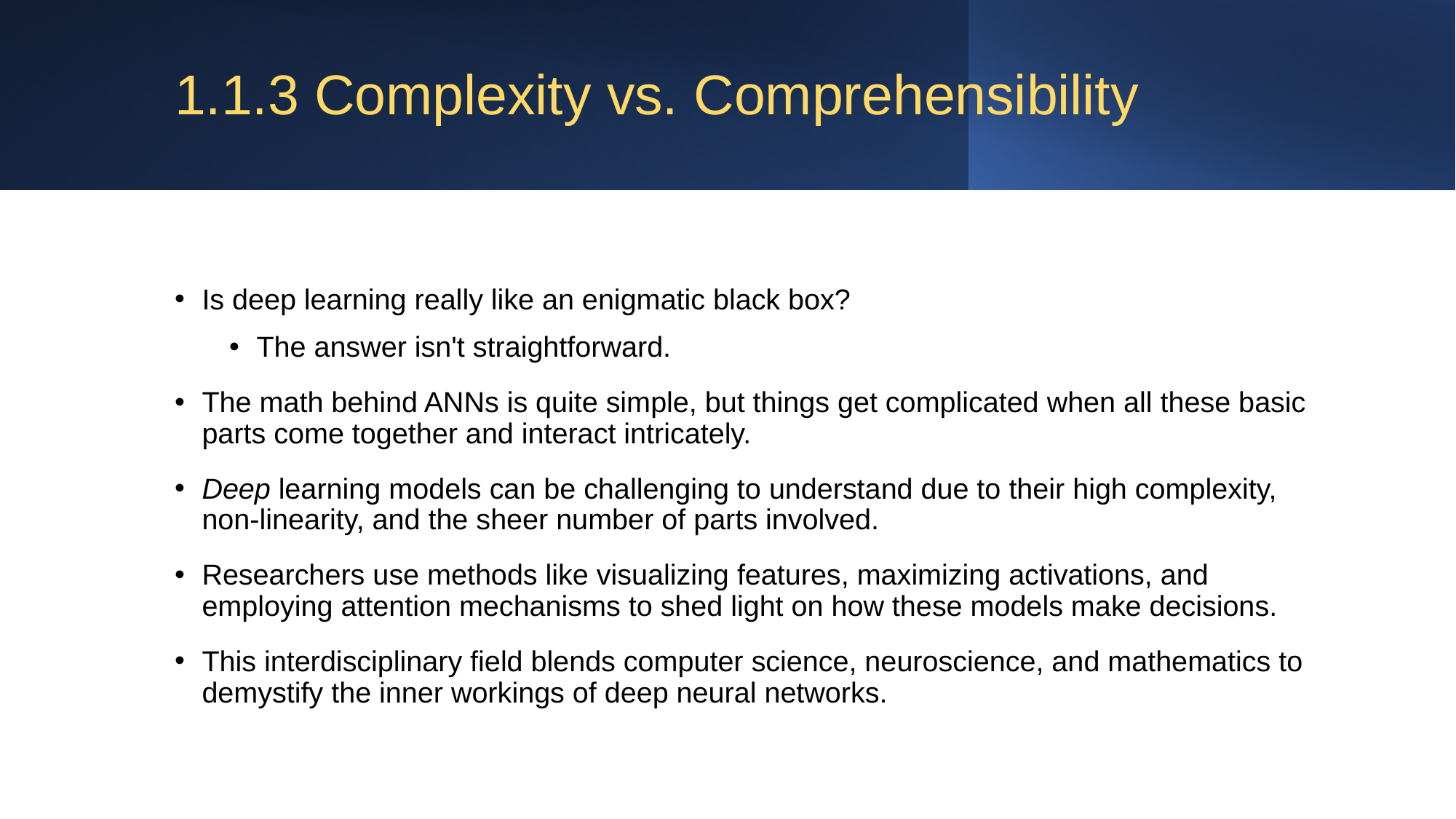

# 1.1.3 Complexity vs. Comprehensibility
Is deep learning really like an enigmatic black box?
The answer isn't straightforward.
The math behind ANNs is quite simple, but things get complicated when all these basic parts come together and interact intricately.
Deep learning models can be challenging to understand due to their high complexity, non-linearity, and the sheer number of parts involved.
Researchers use methods like visualizing features, maximizing activations, and employing attention mechanisms to shed light on how these models make decisions.
This interdisciplinary field blends computer science, neuroscience, and mathematics to demystify the inner workings of deep neural networks.
5